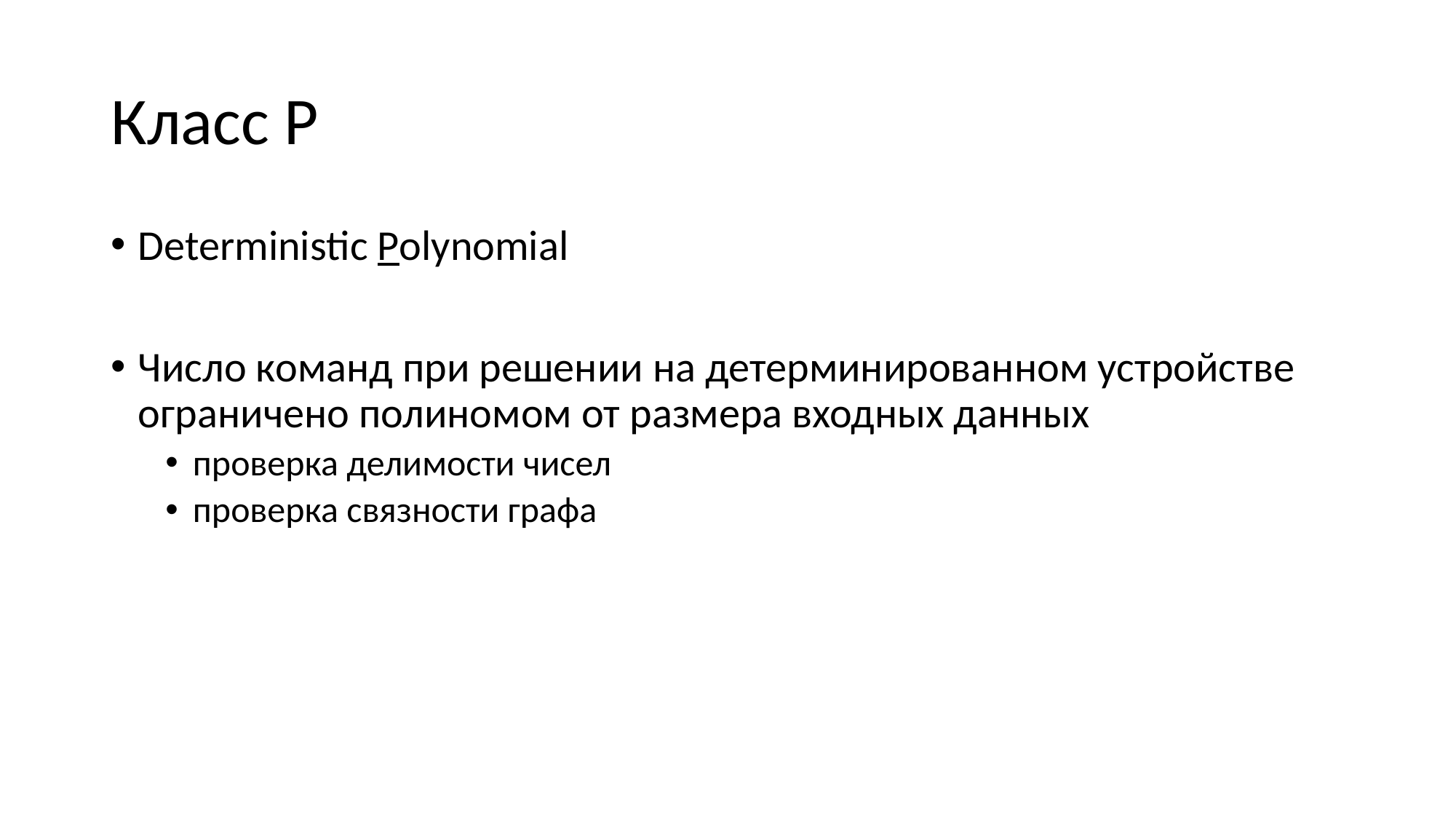

# Класс P
Deterministic Polynomial

Число команд при решении на детерминированном устройстве ограничено полиномом от размера входных данных
проверка делимости чисел
проверка связности графа
проверка существования пути между двумя вершинами графа длины ≤ const
Как узнать длину кратчайшего пути, решив log2(сумма длин всех дуг) таких задач?
…